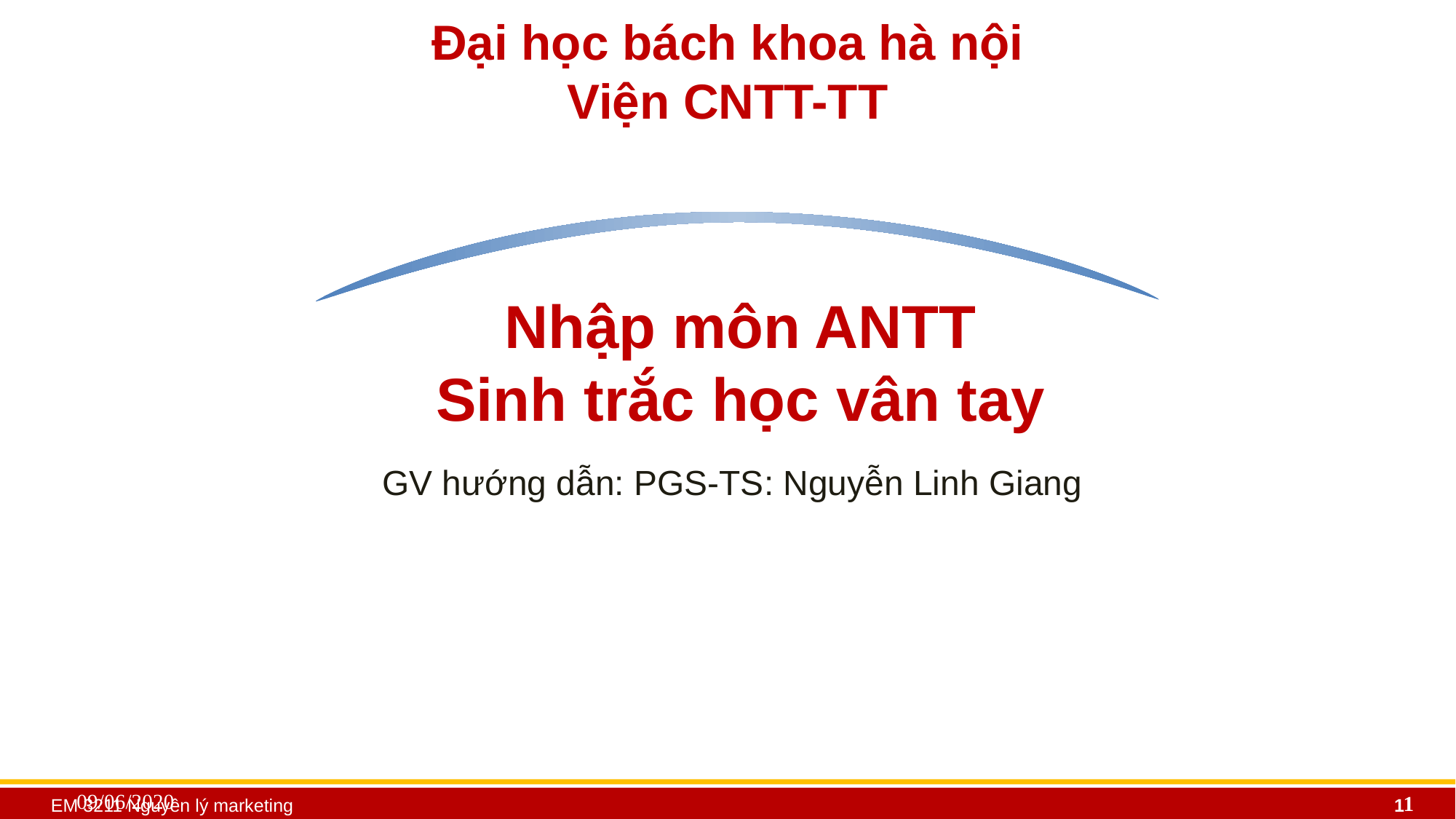

# Đại học bách khoa hà nội Viện CNTT-TT
Nhập môn ANTT
Sinh trắc học vân tay

GV hướng dẫn: PGS-TS: Nguyễn Linh Giang
EM 3211 Nguyên lý marketing

1
09/06/2020
1